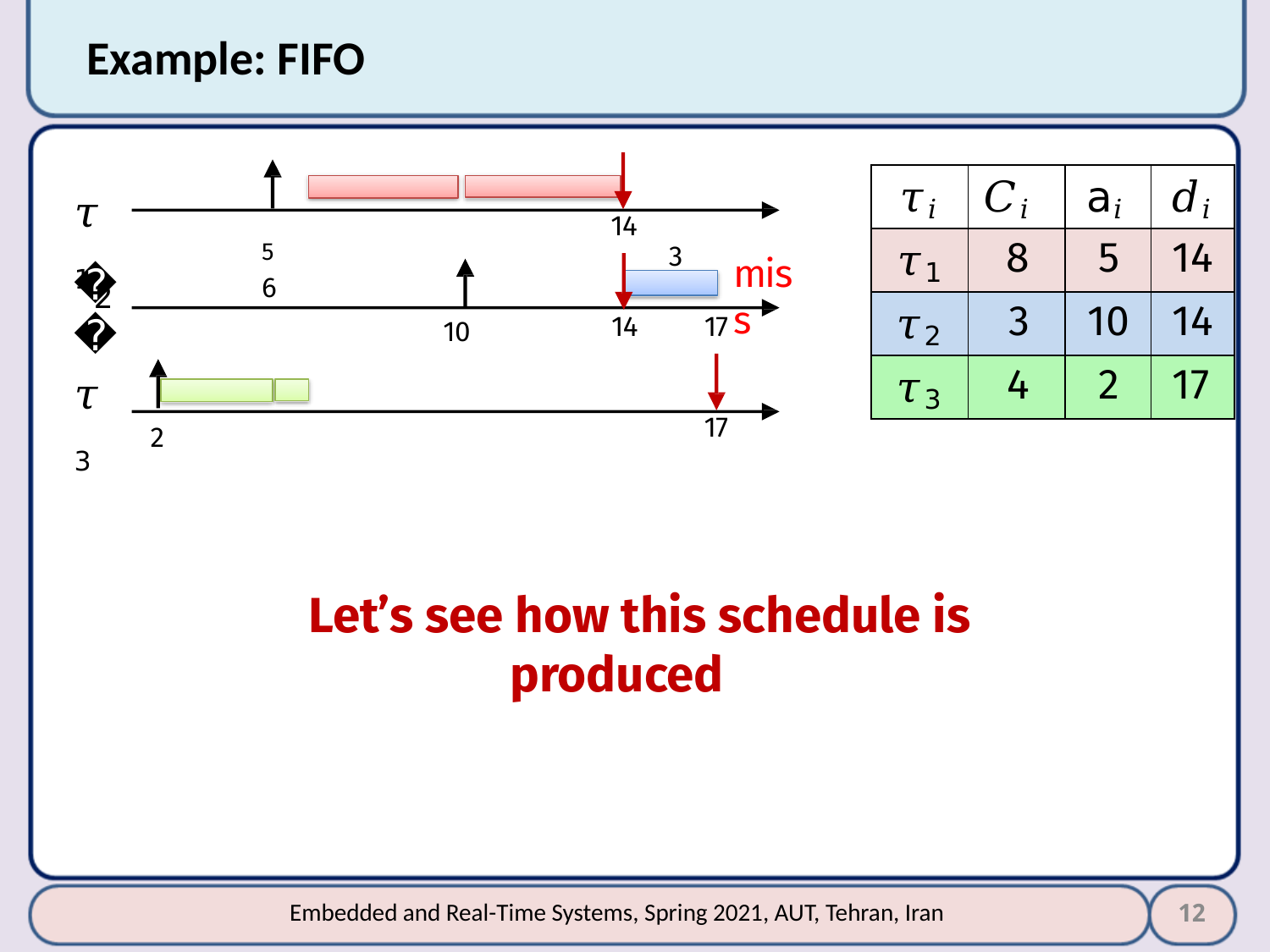

# Example: FIFO

| 𝜏𝑖 | 𝐶𝑖 | a𝑖 | 𝑑𝑖 |
| --- | --- | --- | --- |
| 𝜏1 | 8 | 5 | 14 |
| 𝜏2 | 3 | 10 | 14 |
| 𝜏3 | 4 | 2 | 17 |

𝜏1

14
5	6
3
miss

𝜏

2

14
17
10

𝜏3

17
2
Let’s see how this schedule is  produced
12
Embedded and Real-Time Systems, Spring 2021, AUT, Tehran, Iran